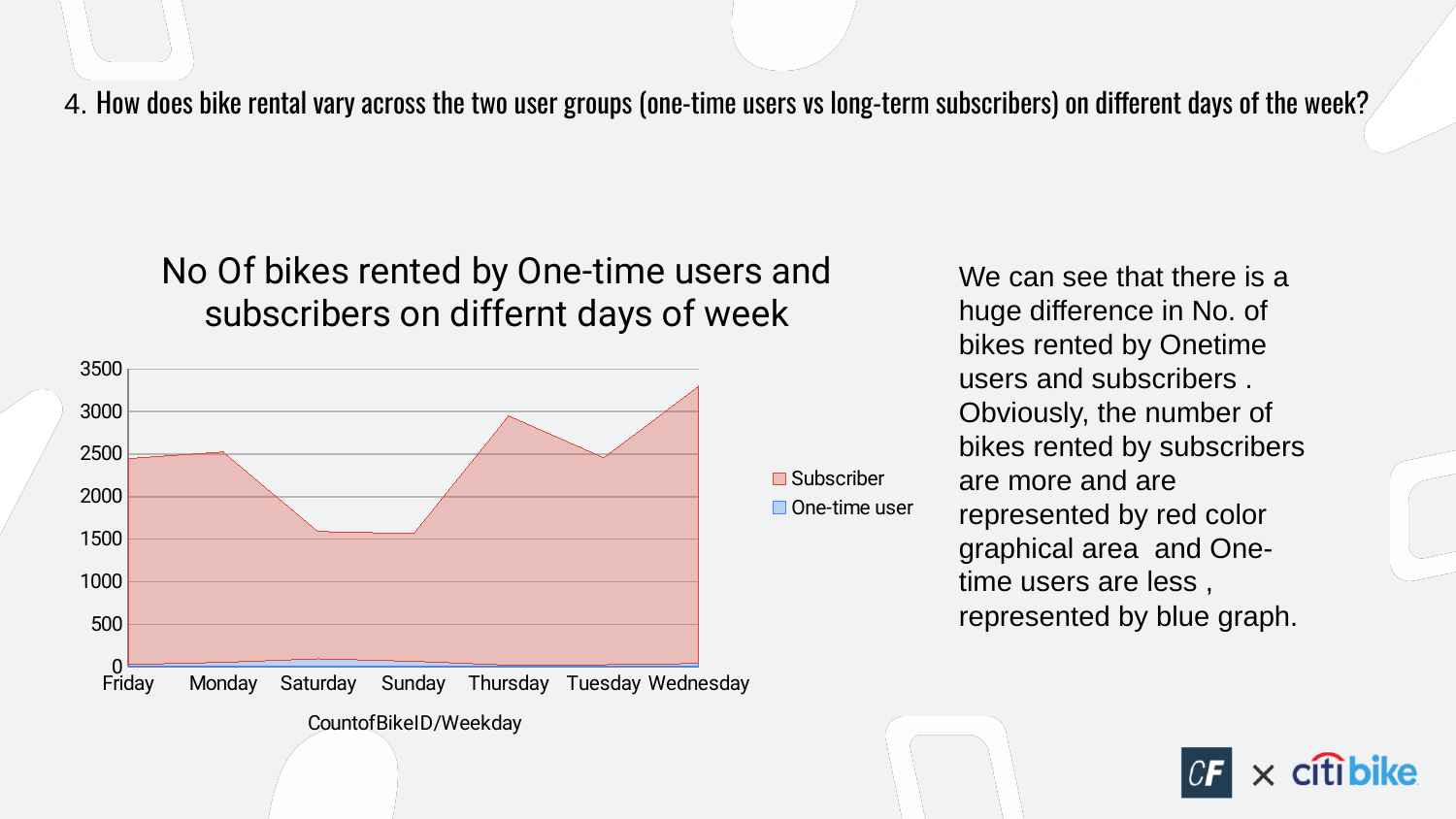

# 4. How does bike rental vary across the two user groups (one-time users vs long-term subscribers) on different days of the week?

### Chart: No Of bikes rented by One-time users and subscribers on differnt days of week

| Category | One-time user | Subscriber |
|---|---|---|
| Friday | 26.0 | 2422.0 |
| Monday | 52.0 | 2474.0 |
| Saturday | 93.0 | 1497.0 |
| Sunday | 64.0 | 1501.0 |
| Thursday | 19.0 | 2934.0 |
| Tuesday | 24.0 | 2436.0 |
| Wednesday | 39.0 | 3262.0 |
We can see that there is a huge difference in No. of bikes rented by Onetime users and subscribers . Obviously, the number of bikes rented by subscribers are more and are represented by red color graphical area  and One-time users are less , represented by blue graph.